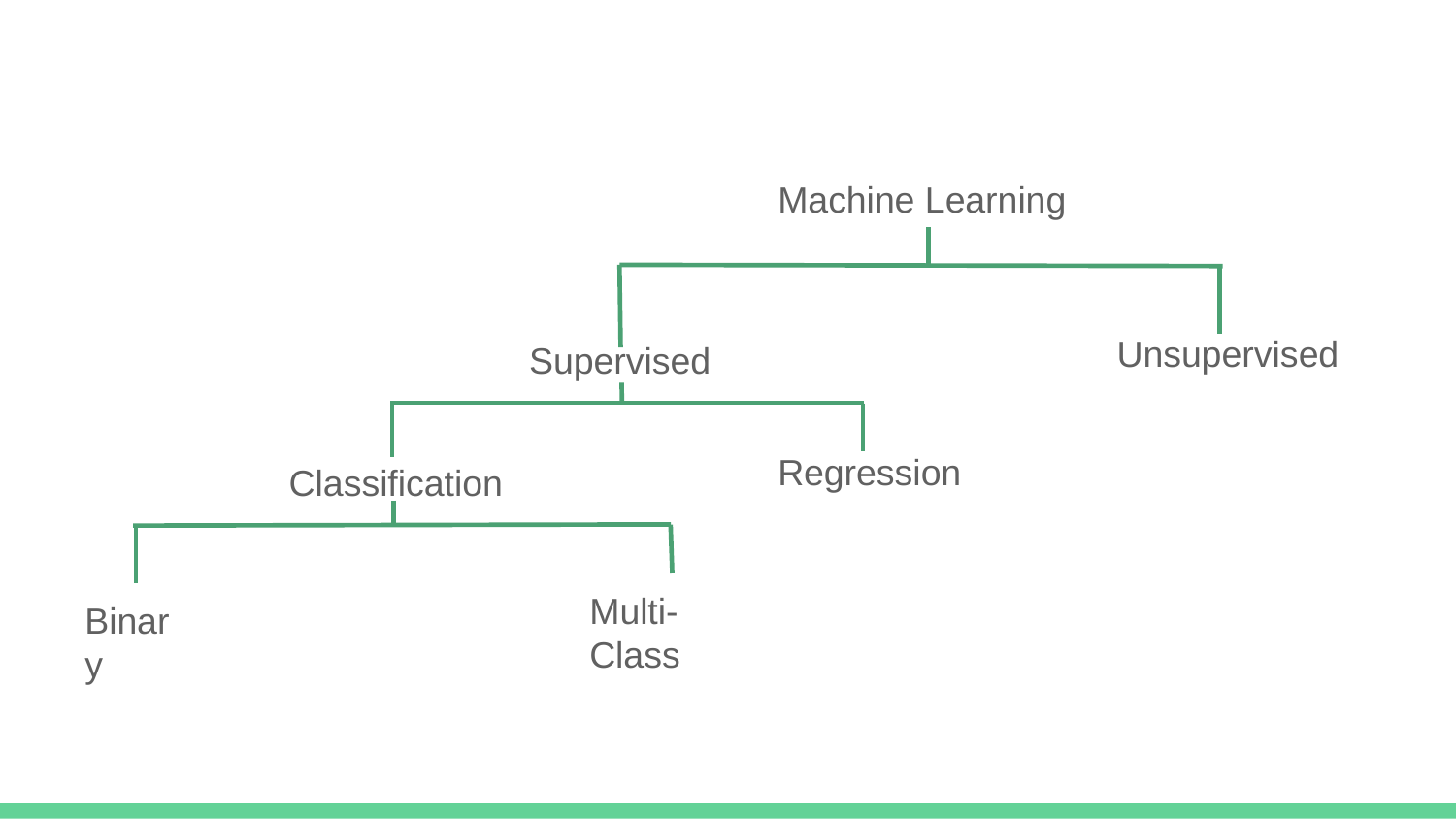

Machine Learning
Unsupervised
Supervised
Regression
Classification
Multi-Class
Binary